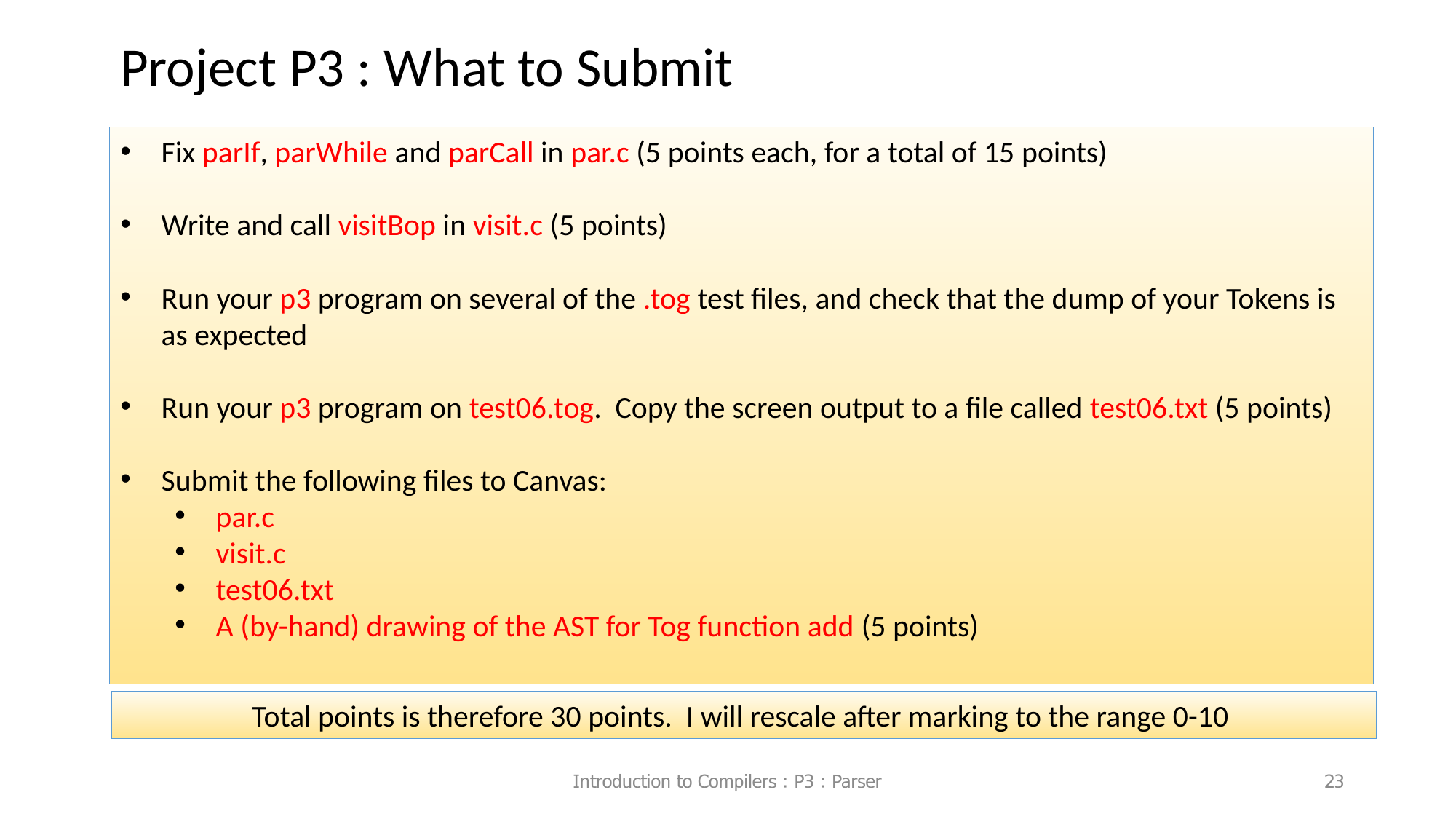

Project P3 : What to Submit
Fix parIf, parWhile and parCall in par.c (5 points each, for a total of 15 points)

Write and call visitBop in visit.c (5 points)

Run your p3 program on several of the .tog test files, and check that the dump of your Tokens is as expected

Run your p3 program on test06.tog.  Copy the screen output to a file called test06.txt (5 points)

Submit the following files to Canvas:
par.c
visit.c
test06.txt
A (by-hand) drawing of the AST for Tog function add (5 points)
Total points is therefore 30 points.  I will rescale after marking to the range 0-10
Introduction to Compilers : P3 : Parser
23